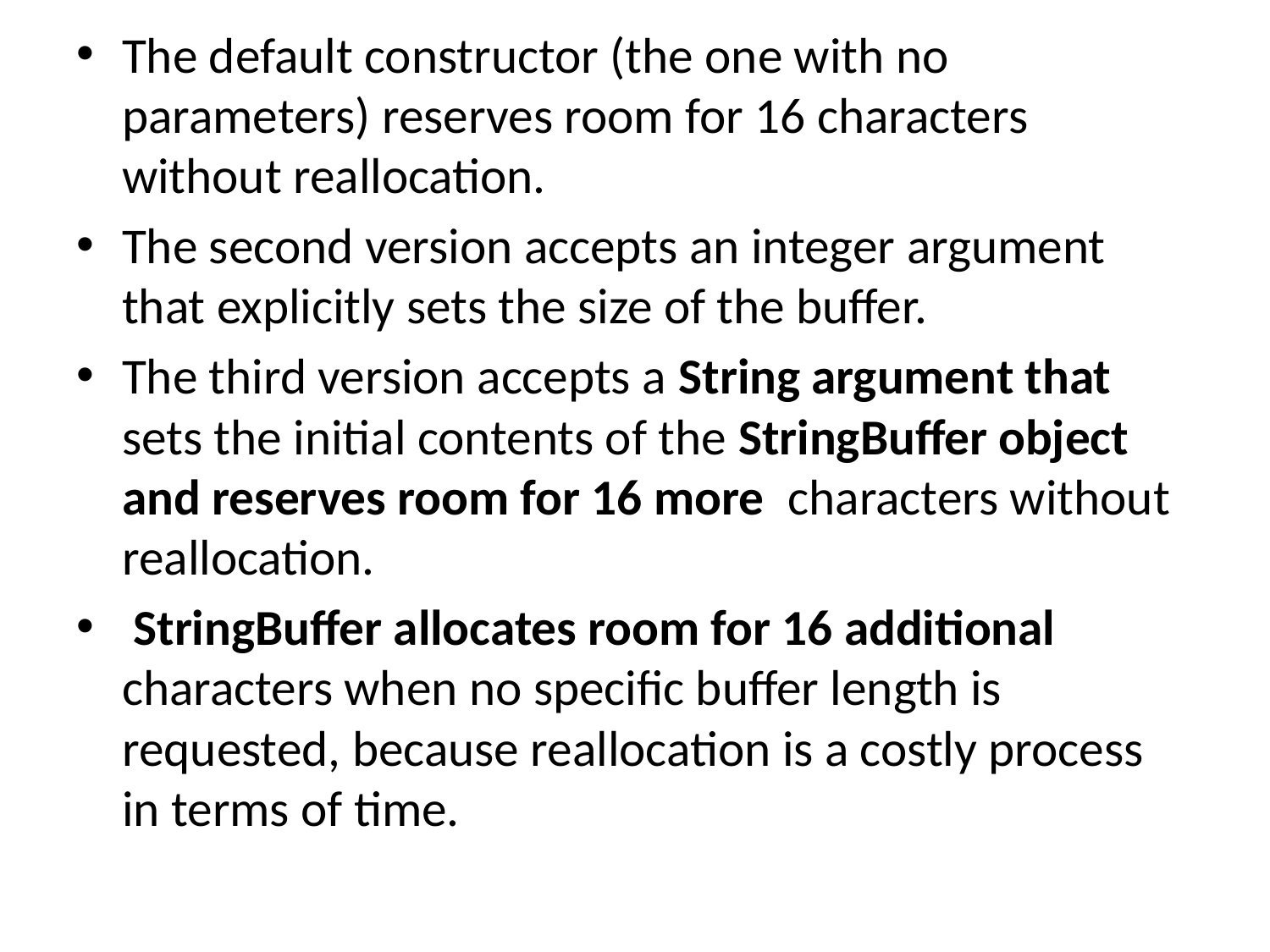

The default constructor (the one with no parameters) reserves room for 16 characters without reallocation.
The second version accepts an integer argument that explicitly sets the size of the buffer.
The third version accepts a String argument that sets the initial contents of the StringBuffer object and reserves room for 16 more  characters without reallocation.
 StringBuffer allocates room for 16 additional characters when no specific buffer length is requested, because reallocation is a costly process in terms of time.